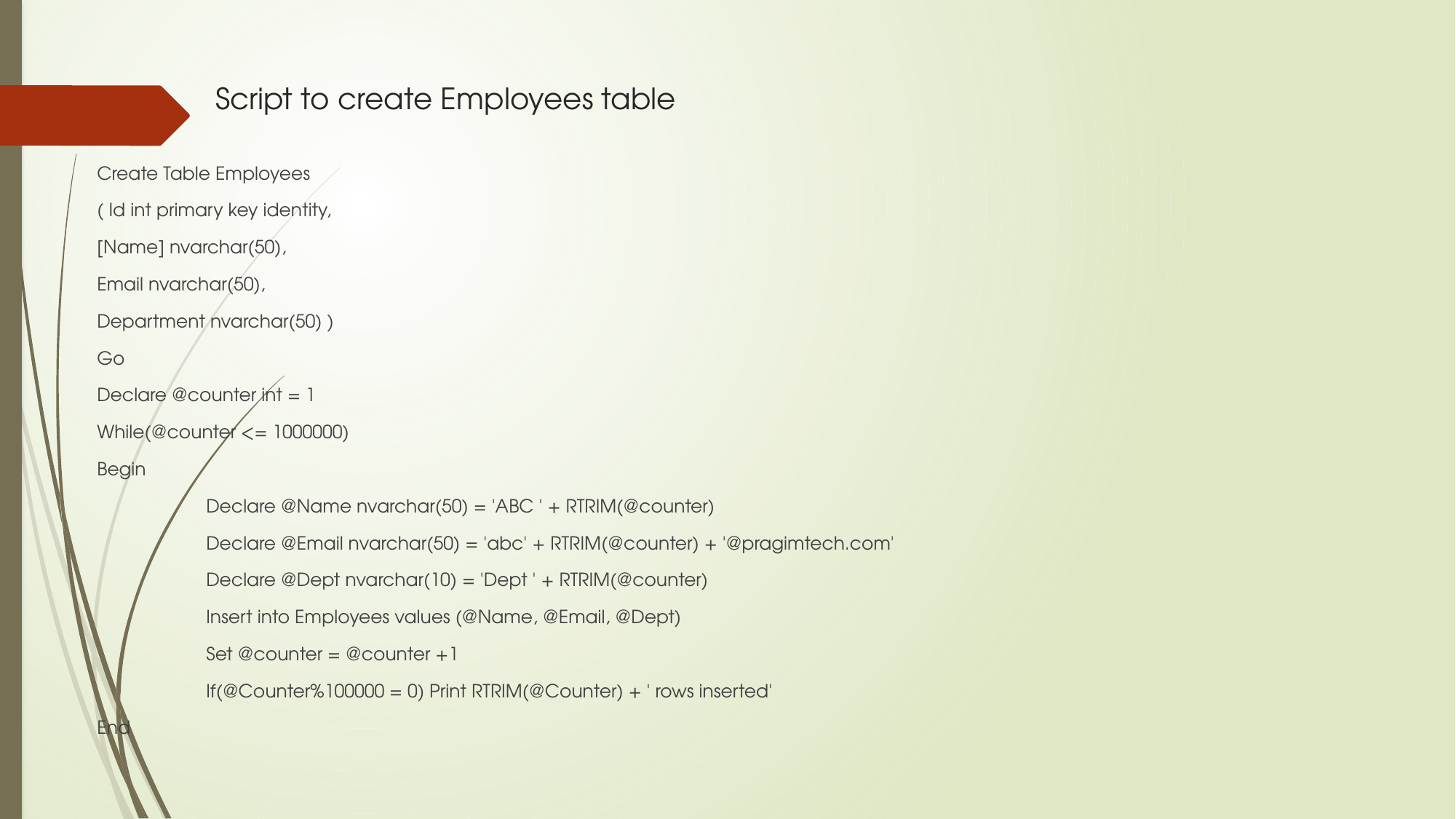

# Script to create Employees table
Create Table Employees
( Id int primary key identity,
[Name] nvarchar(50),
Email nvarchar(50),
Department nvarchar(50) )
Go
Declare @counter int = 1
While(@counter <= 1000000)
Begin
	Declare @Name nvarchar(50) = 'ABC ' + RTRIM(@counter)
	Declare @Email nvarchar(50) = 'abc' + RTRIM(@counter) + '@pragimtech.com'
	Declare @Dept nvarchar(10) = 'Dept ' + RTRIM(@counter)
	Insert into Employees values (@Name, @Email, @Dept)
	Set @counter = @counter +1
	If(@Counter%100000 = 0) Print RTRIM(@Counter) + ' rows inserted'
End